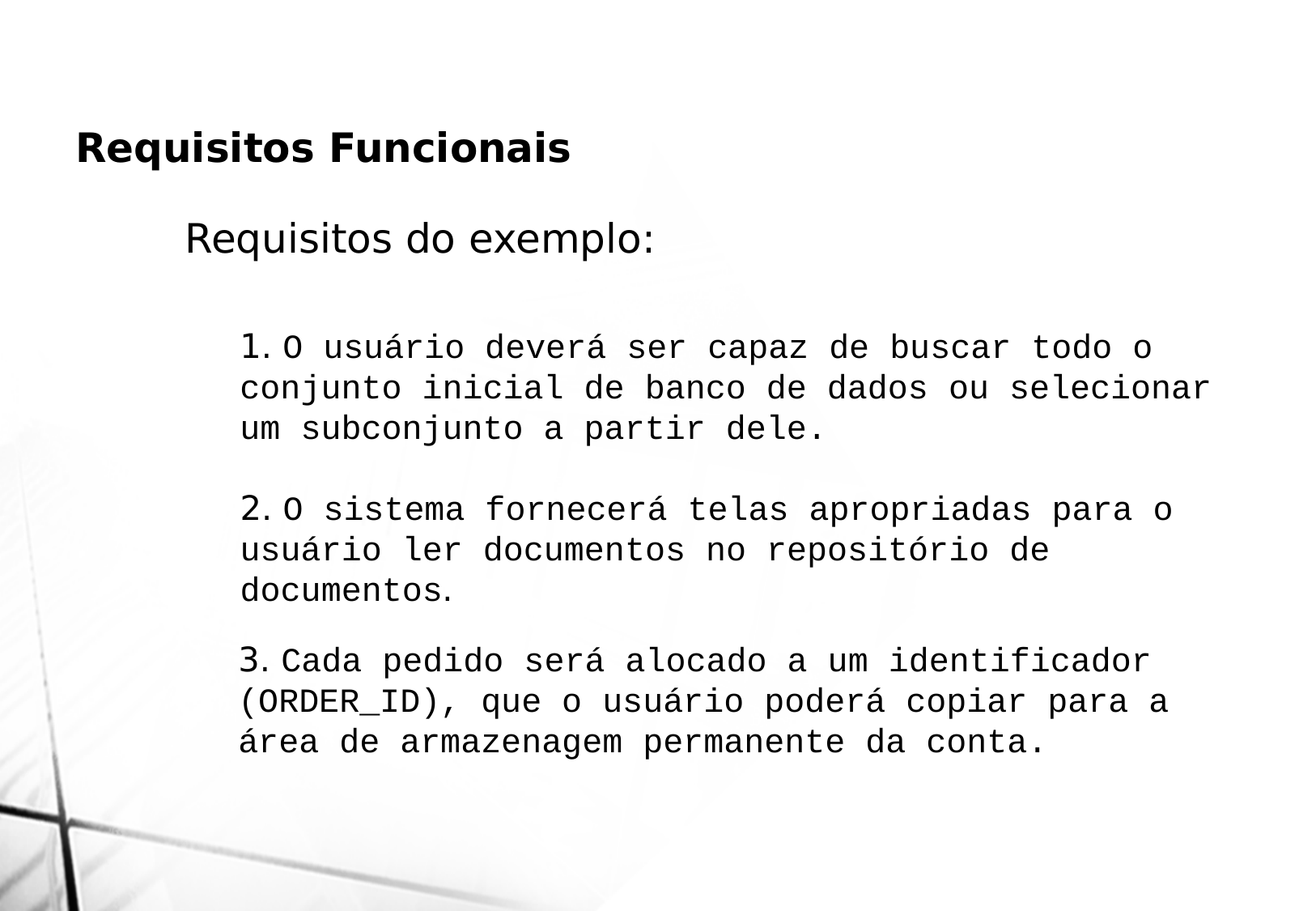

Requisitos Funcionais
Requisitos do exemplo:
1. O usuário deverá ser capaz de buscar todo o conjunto inicial de banco de dados ou selecionar um subconjunto a partir dele.
2. O sistema fornecerá telas apropriadas para o usuário ler documentos no repositório de documentos.
3. Cada pedido será alocado a um identificador (ORDER_ID), que o usuário poderá copiar para a área de armazenagem permanente da conta.